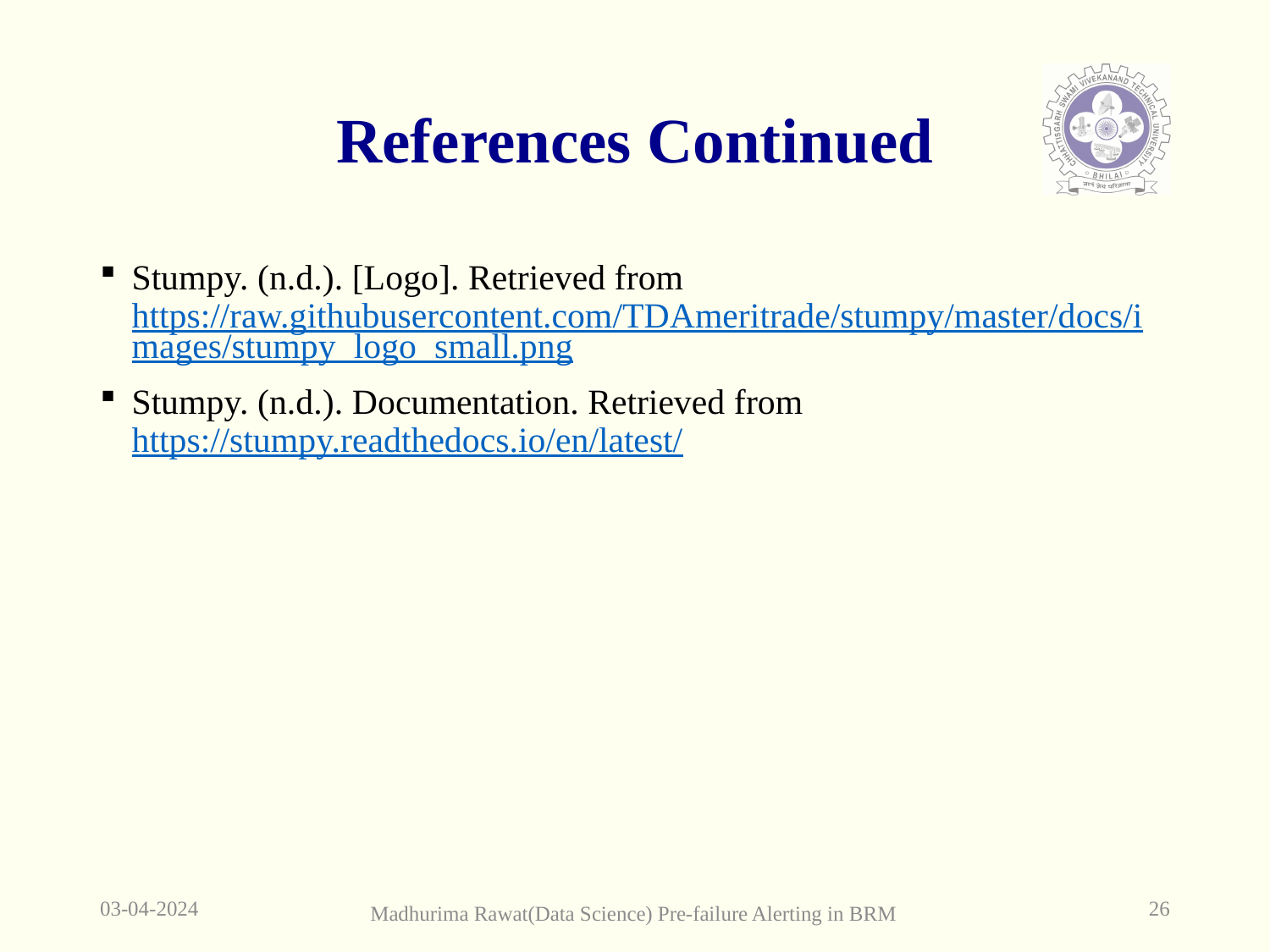

# References Continued
Stumpy. (n.d.). [Logo]. Retrieved from https://raw.githubusercontent.com/TDAmeritrade/stumpy/master/docs/images/stumpy_logo_small.png
Stumpy. (n.d.). Documentation. Retrieved from https://stumpy.readthedocs.io/en/latest/
03-04-2024
26
Madhurima Rawat(Data Science) Pre-failure Alerting in BRM